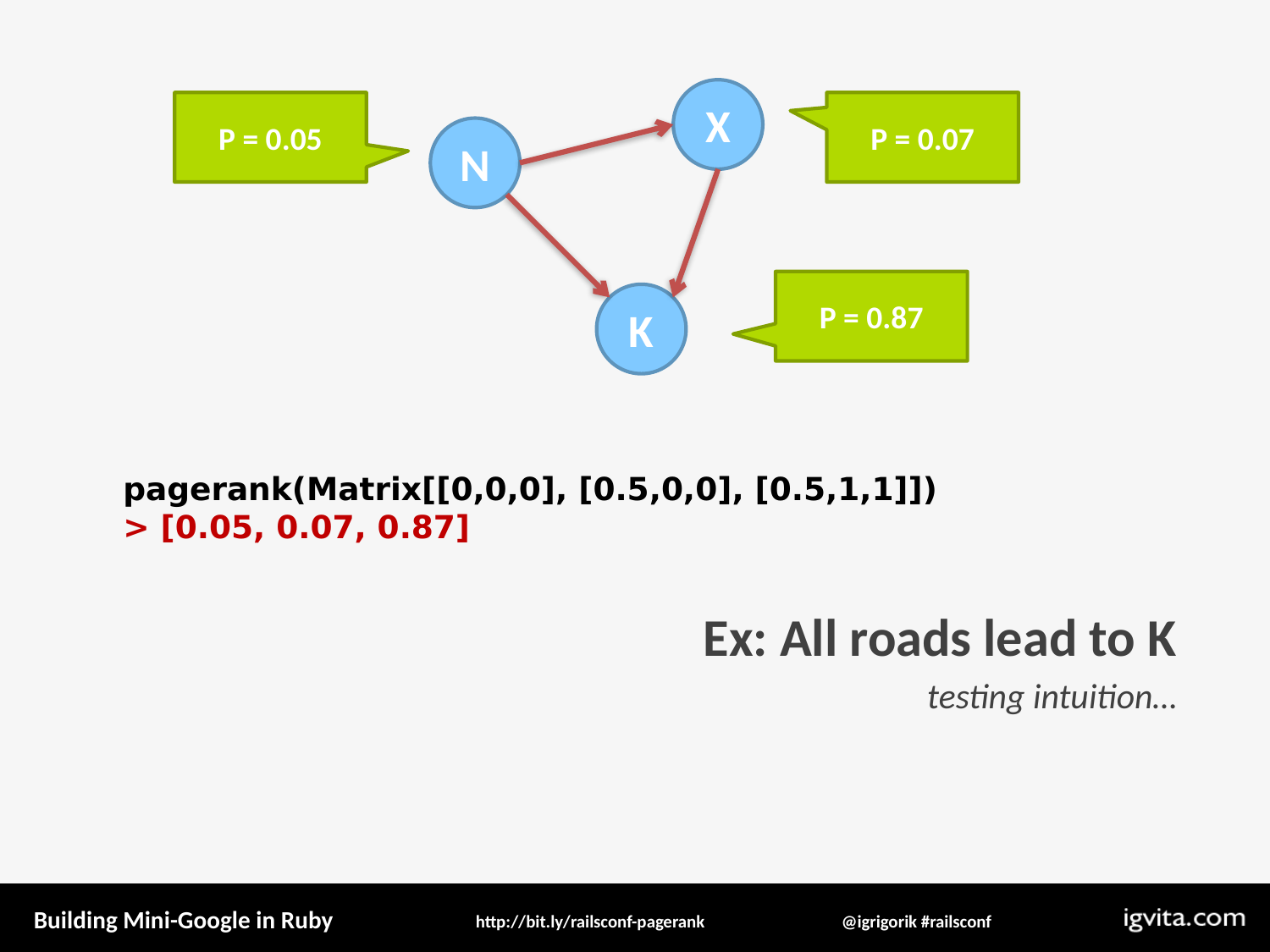

X
P = 0.05
P = 0.07
N
P = 0.87
K
pagerank(Matrix[[0,0,0], [0.5,0,0], [0.5,1,1]])
> [0.05, 0.07, 0.87]
Ex: All roads lead to K
testing intuition…